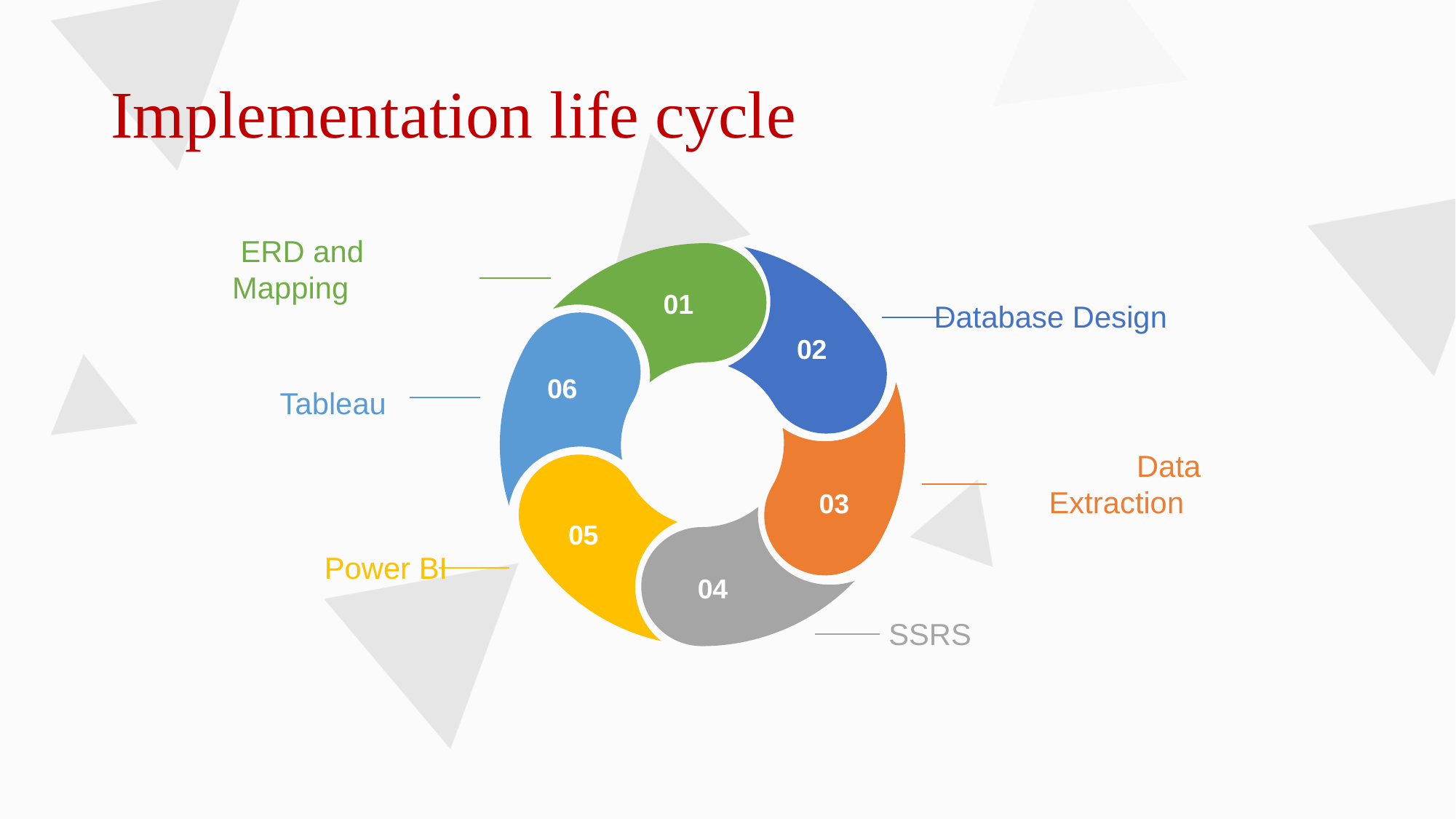

# Implementation life cycle

 ERD and  Mapping

01

Database Design

02
06
Tableau

03
Data Extraction

05

Power BI

04
SSRS